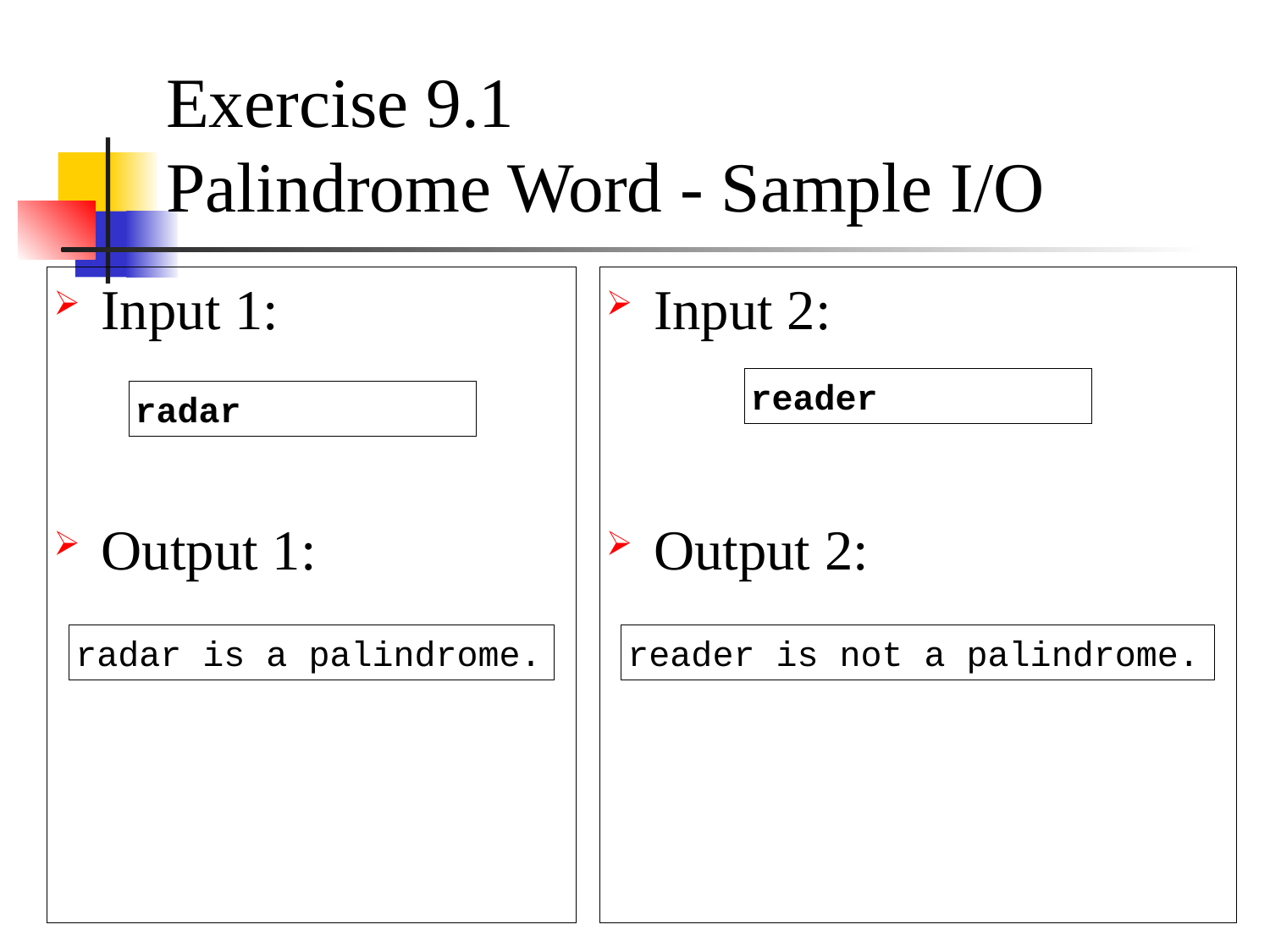

# Exercise 9.1 Palindrome Word - Sample I/O
Input 1:

Output 1:
Input 2:

Output 2:
reader
radar
radar is a palindrome.
reader is not a palindrome.
6